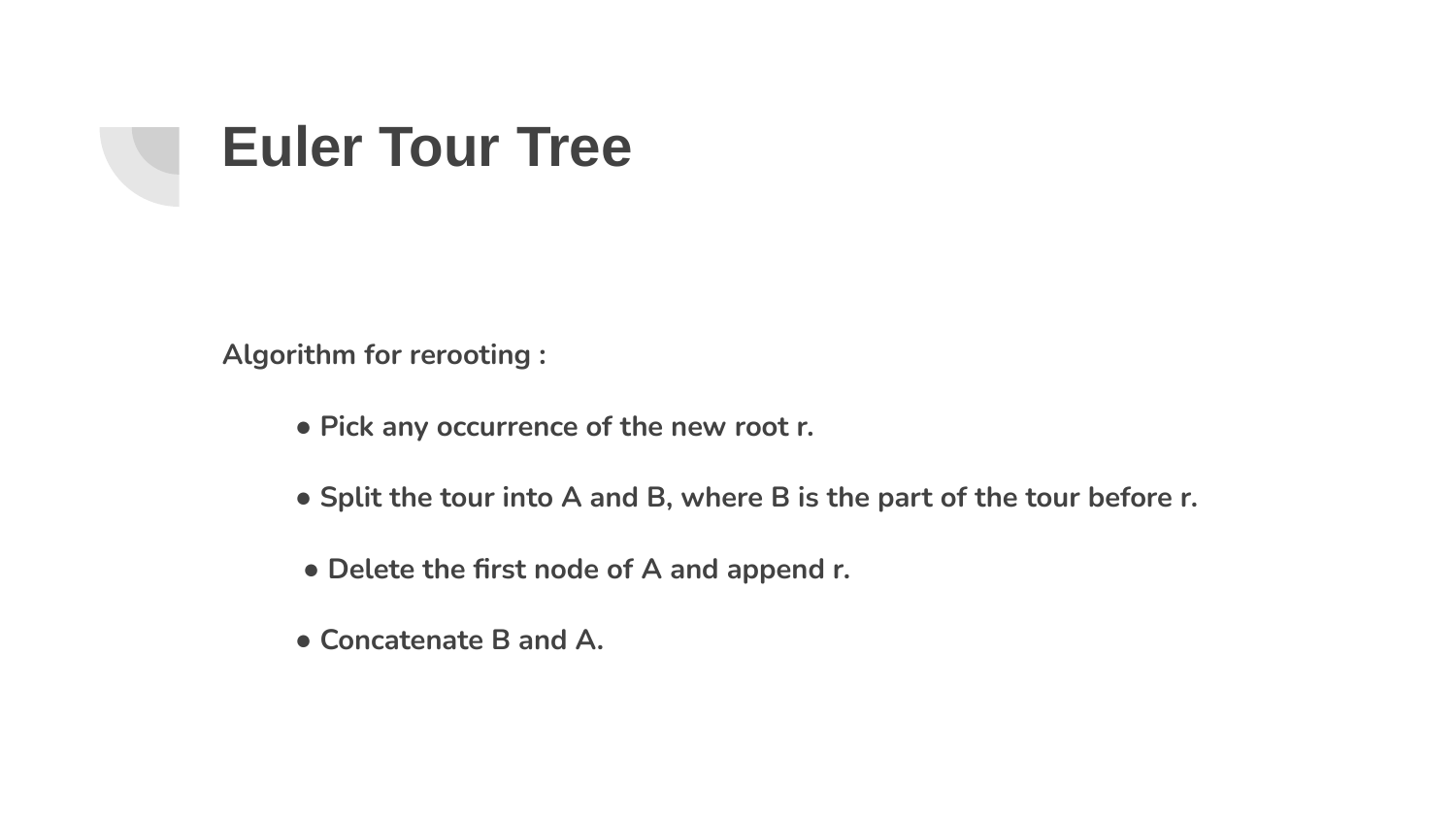

# Euler Tour Tree
Algorithm for rerooting :
● Pick any occurrence of the new root r.
● Split the tour into A and B, where B is the part of the tour before r.
 ● Delete the first node of A and append r.
● Concatenate B and A.